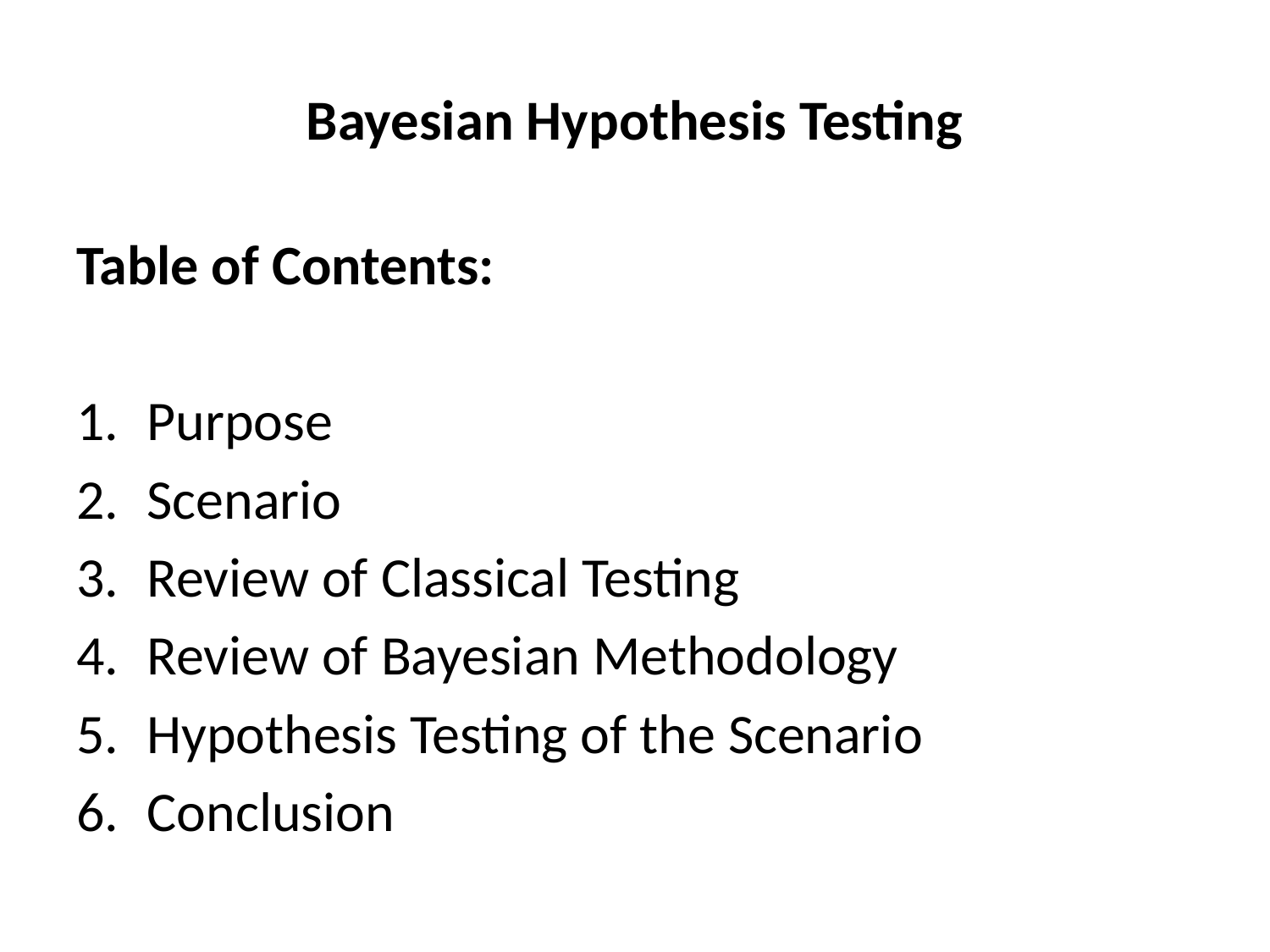

# Bayesian Hypothesis Testing
Table of Contents:

Purpose
Scenario
Review of Classical Testing
Review of Bayesian Methodology
Hypothesis Testing of the Scenario
Conclusion